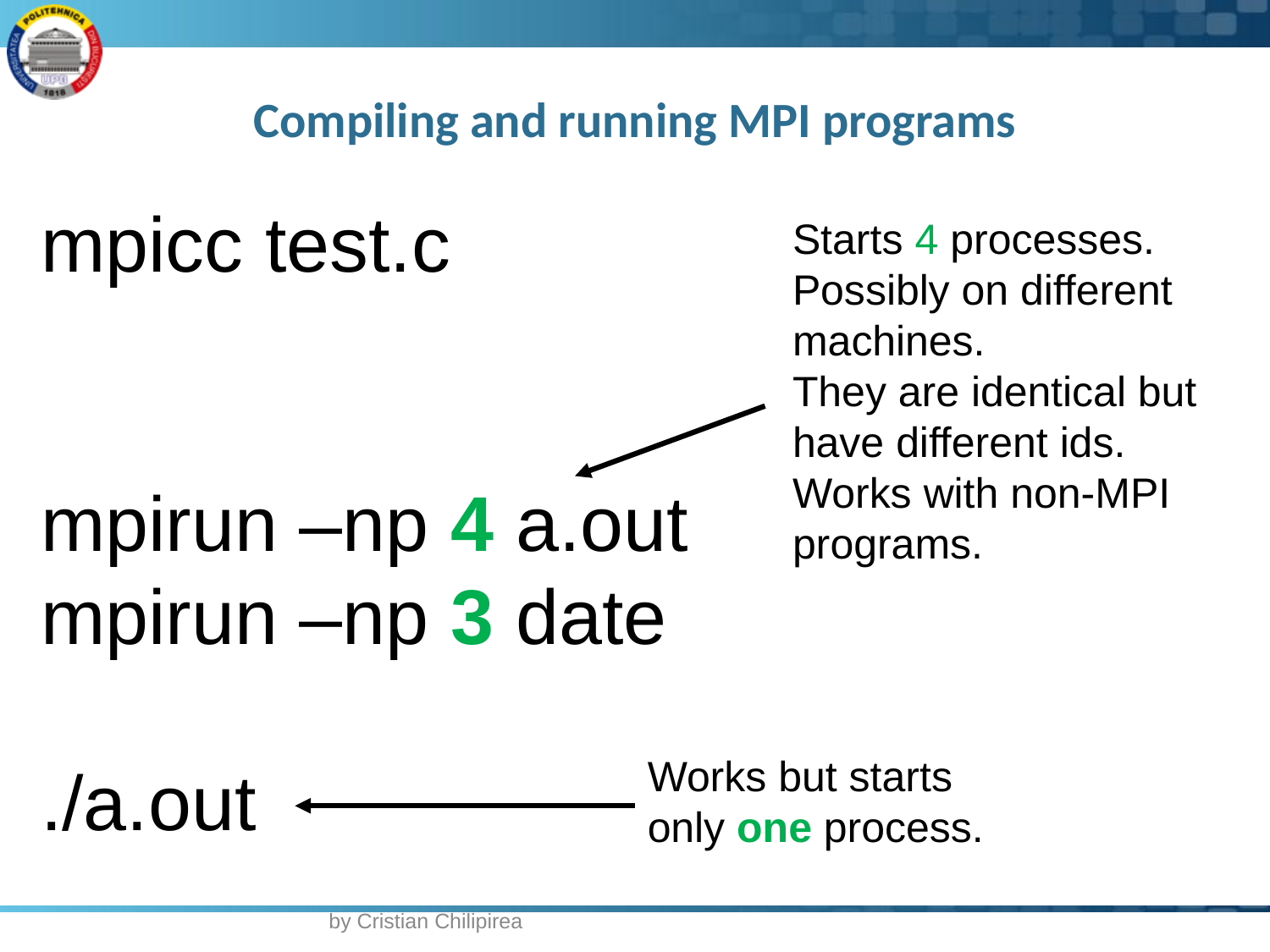

# Compiling and running MPI programs
mpicc test.c

mpirun –np 4 a.out
mpirun –np 3 date

./a.out
Starts 4 processes.
Possibly on different machines.
They are identical but have different ids.
Works with non-MPI programs.
Works but starts only one process.
by Cristian Chilipirea